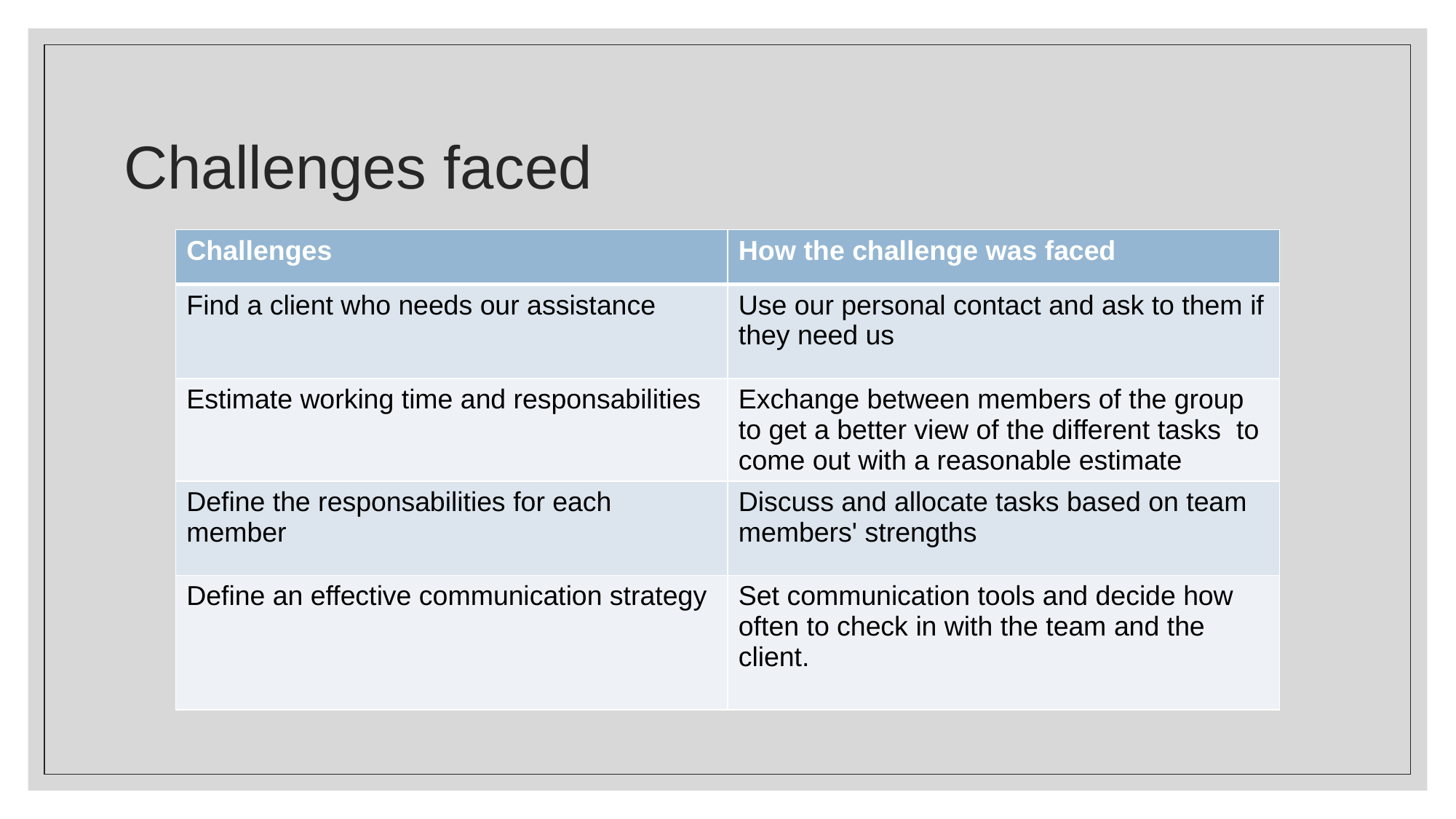

# Challenges faced
| Challenges | How the challenge was faced |
| --- | --- |
| Find a client who needs our assistance | Use our personal contact and ask to them if they need us |
| Estimate working time and responsabilities | Exchange between members of the group to get a better view of the different tasks to come out with a reasonable estimate |
| Define the responsabilities for each member | Discuss and allocate tasks based on team members' strengths |
| Define an effective communication strategy | Set communication tools and decide how often to check in with the team and the client. |